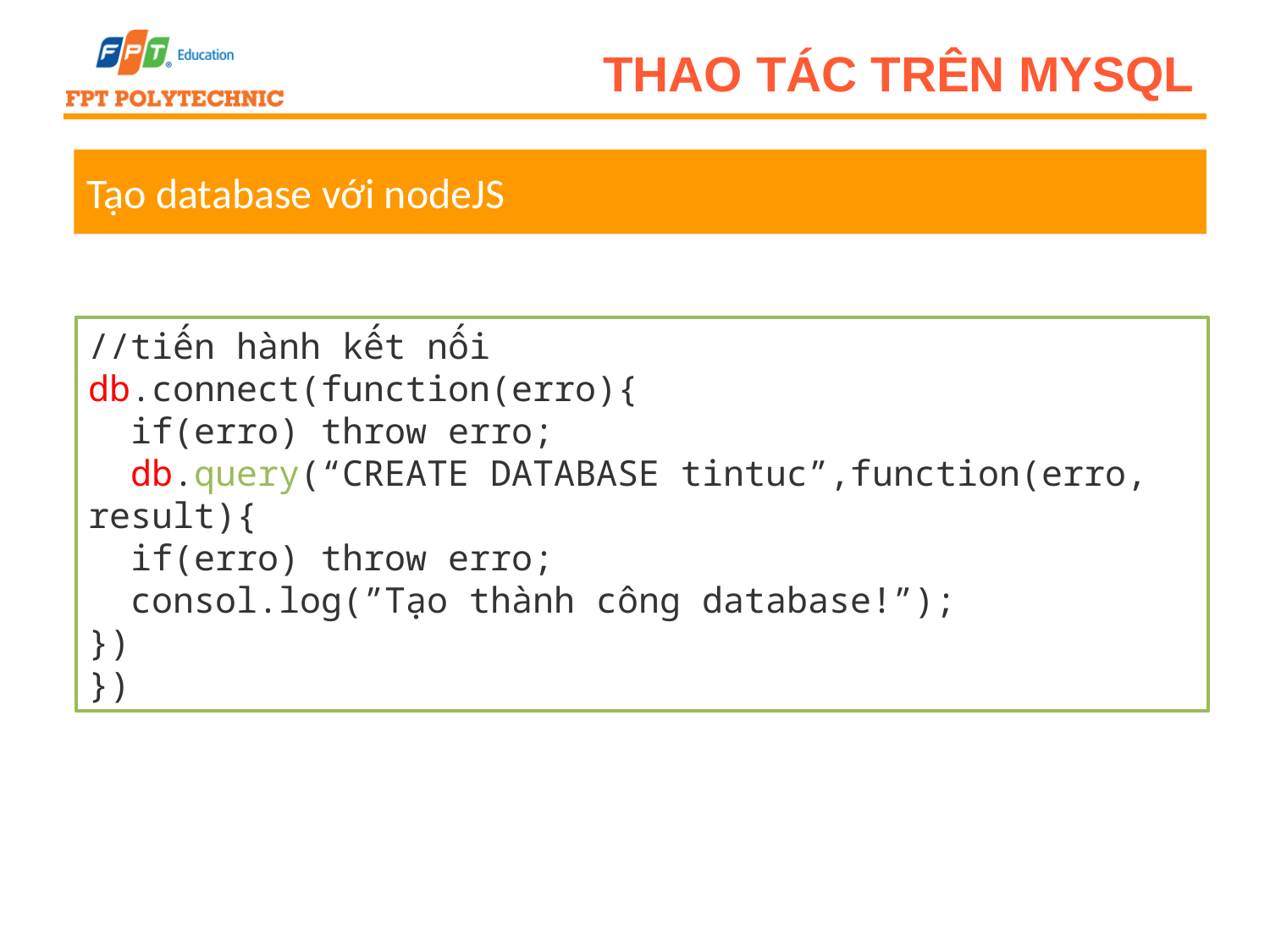

# Thao tác trên mysql
Tạo database với nodeJS
//tiến hành kết nối
db.connect(function(erro){
  if(erro) throw erro;
  db.query(“CREATE DATABASE tintuc”,function(erro, result){
  if(erro) throw erro;
  consol.log(”Tạo thành công database!”);
})
})